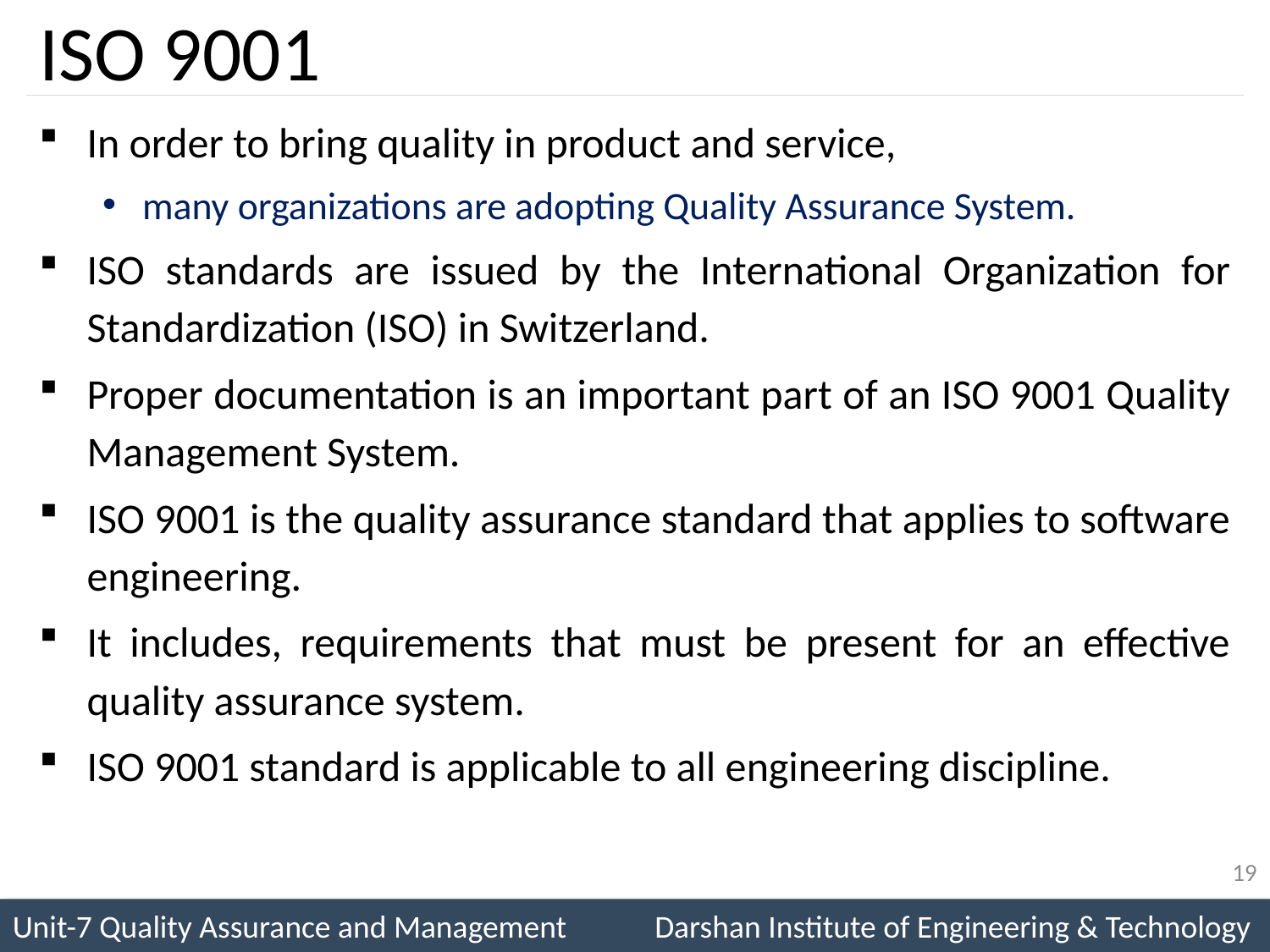

# ISO 9001
In order to bring quality in product and service,
many organizations are adopting Quality Assurance System.
ISO standards are issued by the International Organization for Standardization (ISO) in Switzerland.
Proper documentation is an important part of an ISO 9001 Quality Management System.
ISO 9001 is the quality assurance standard that applies to software engineering.
It includes, requirements that must be present for an effective quality assurance system.
ISO 9001 standard is applicable to all engineering discipline.
19